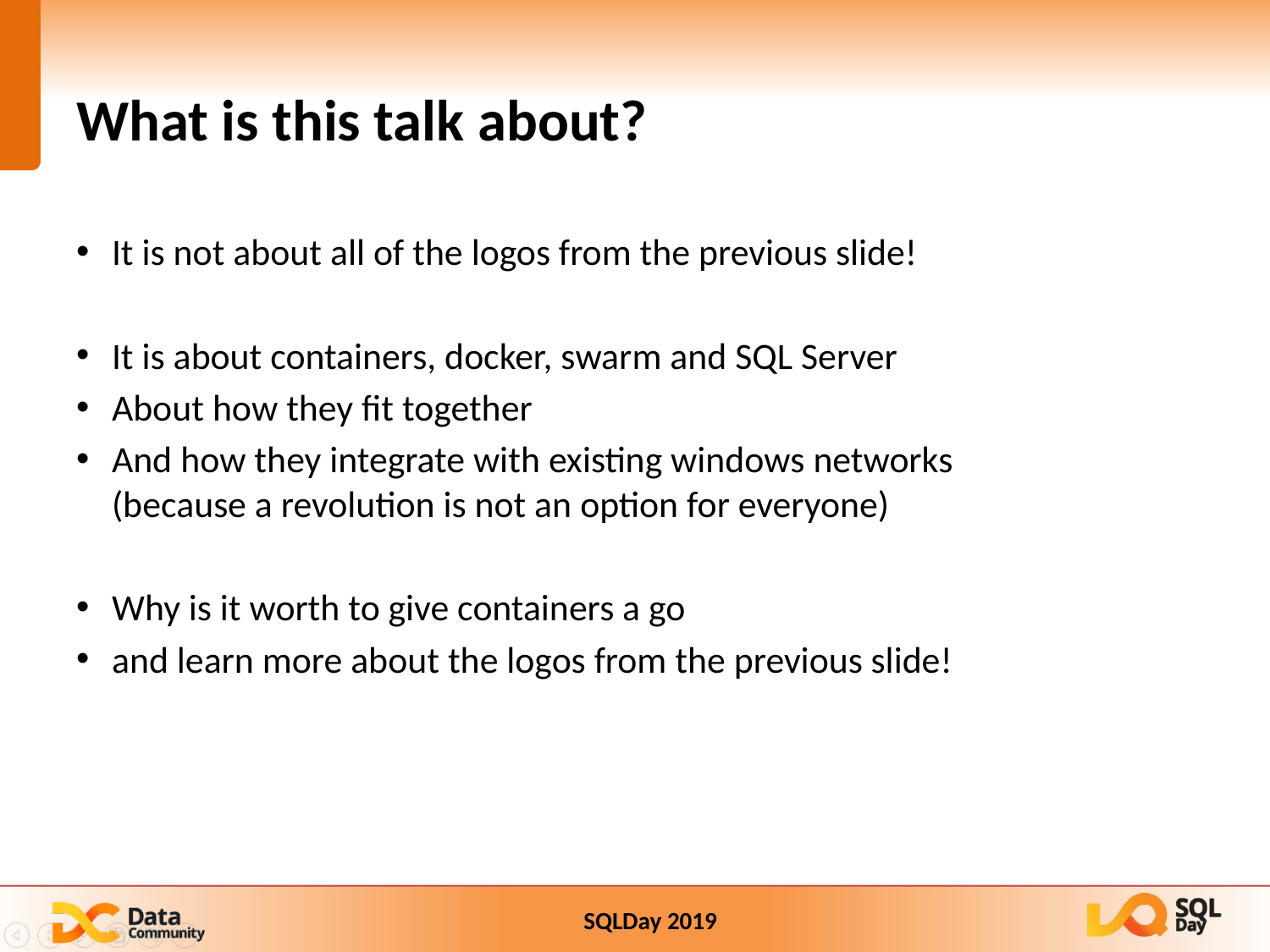

# What is this talk about?
It is not about all of the logos from the previous slide!

It is about containers, docker, swarm and SQL Server
About how they fit together
And how they integrate with existing windows networks
(because a revolution is not an option for everyone)

Why is it worth to give containers a go
and learn more about the logos from the previous slide!